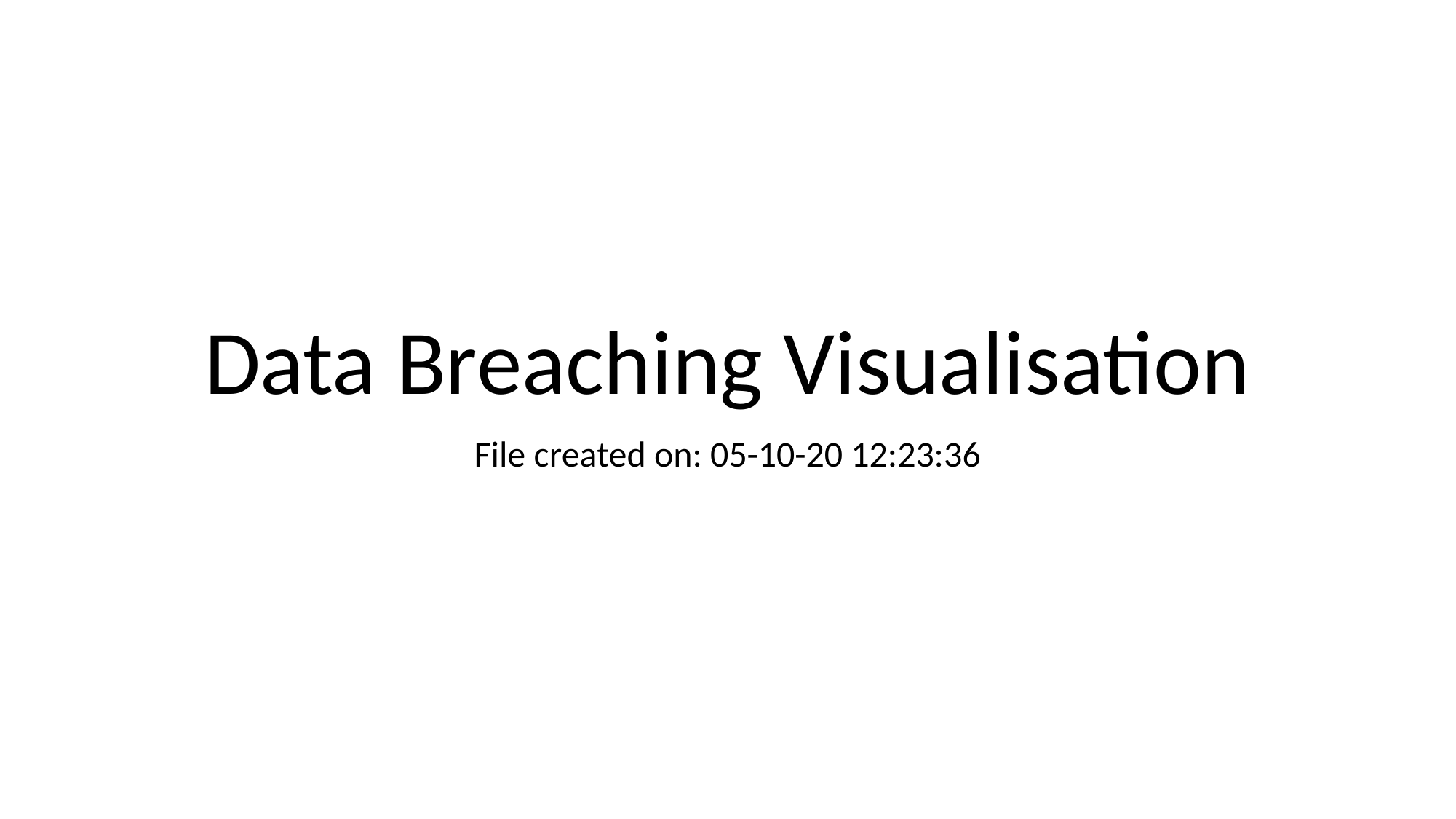

# Data Breaching Visualisation
File created on: 05-10-20 12:23:36